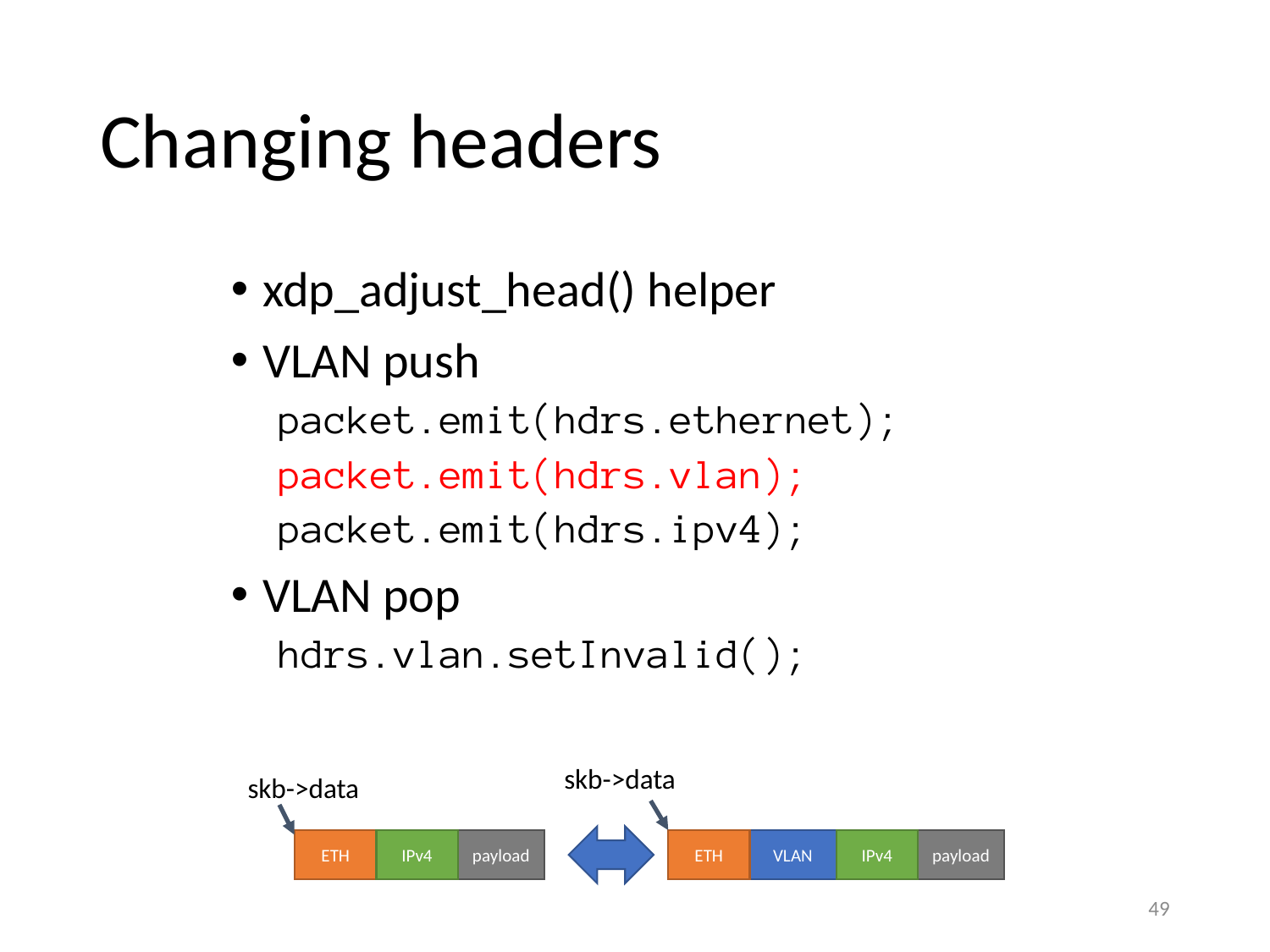

# Changing headers
xdp_adjust_head() helper
VLAN push
packet.emit(hdrs.ethernet);
packet.emit(hdrs.vlan);
packet.emit(hdrs.ipv4);
VLAN pop
hdrs.vlan.setInvalid();

skb->data
skb->data

ETH
IPv4
payload
ETH
VLAN
IPv4
payload
49